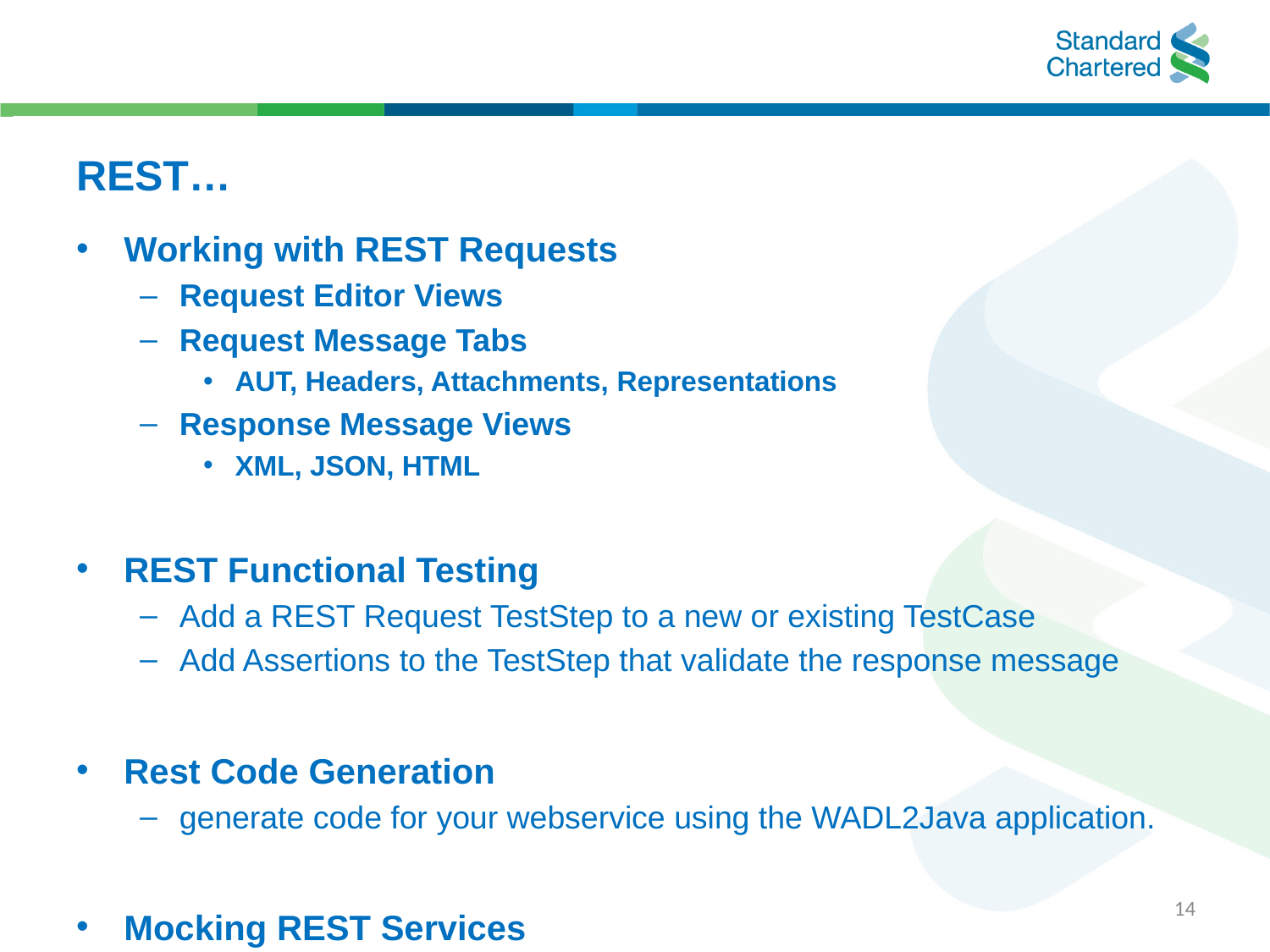

# REST…
Working with REST Requests
Request Editor Views
Request Message Tabs
AUT, Headers, Attachments, Representations
Response Message Views
XML, JSON, HTML

REST Functional Testing
Add a REST Request TestStep to a new or existing TestCase
Add Assertions to the TestStep that validate the response message

Rest Code Generation
generate code for your webservice using the WADL2Java application.

Mocking REST Services